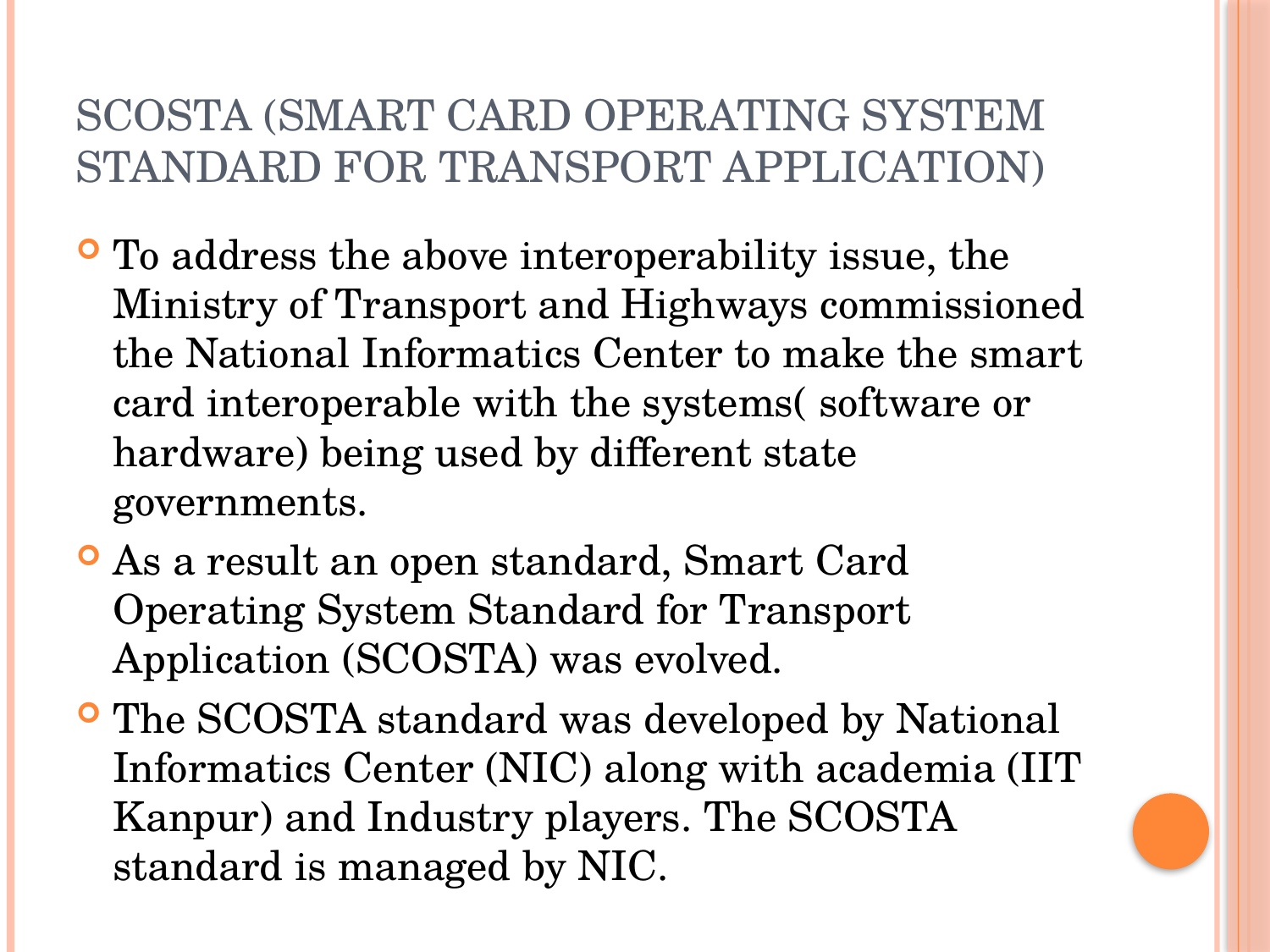

# SCOSTA (Smart Card Operating System Standard For Transport Application)
To address the above interoperability issue, the Ministry of Transport and Highways commissioned the National Informatics Center to make the smart card interoperable with the systems( software or hardware) being used by different state governments.
As a result an open standard, Smart Card Operating System Standard for Transport Application (SCOSTA) was evolved.
The SCOSTA standard was developed by National Informatics Center (NIC) along with academia (IIT Kanpur) and Industry players. The SCOSTA standard is managed by NIC.